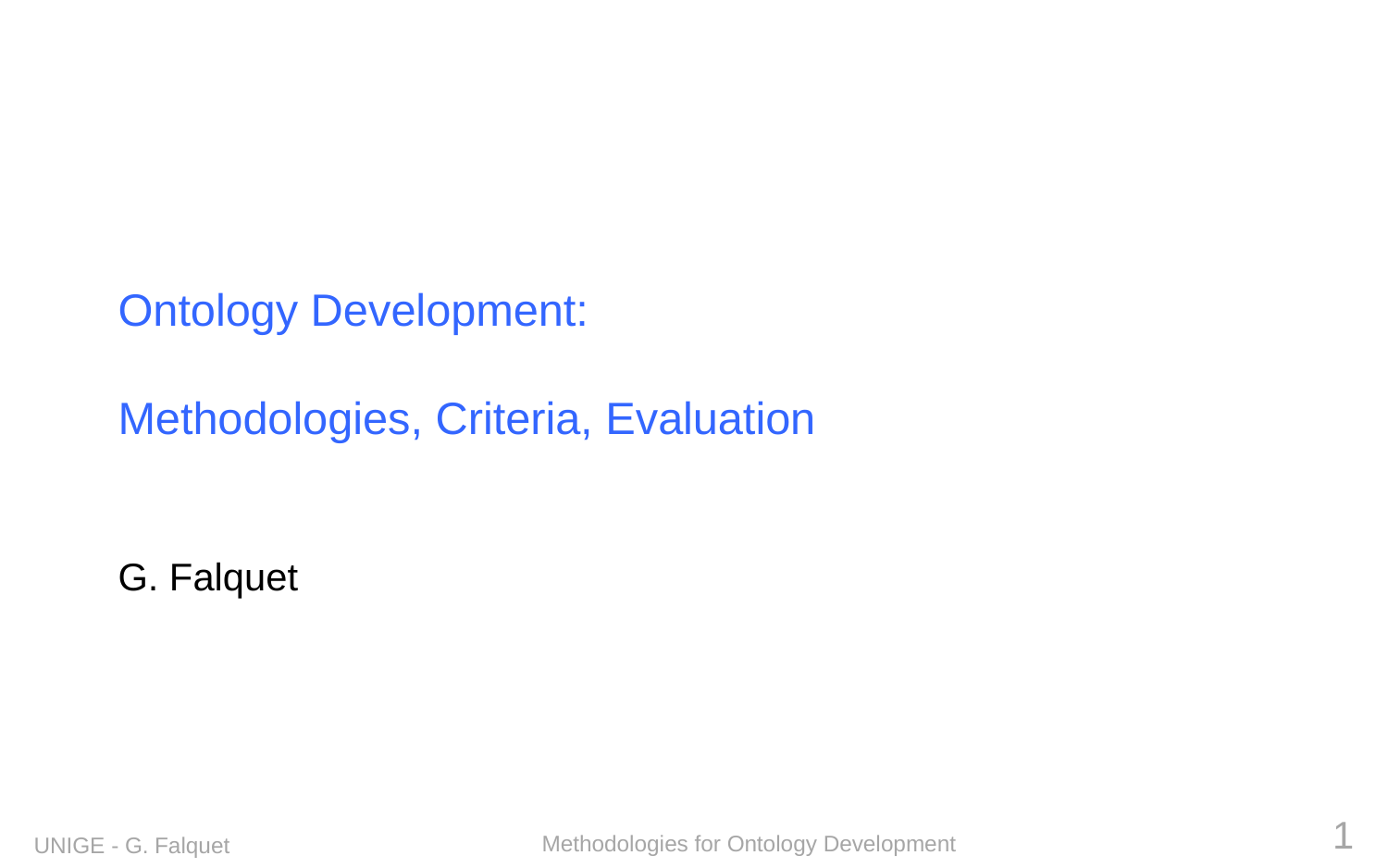

# Ontology Development: Methodologies, Criteria, Evaluation

G. Falquet
1
Methodologies for Ontology Development
UNIGE - G. Falquet